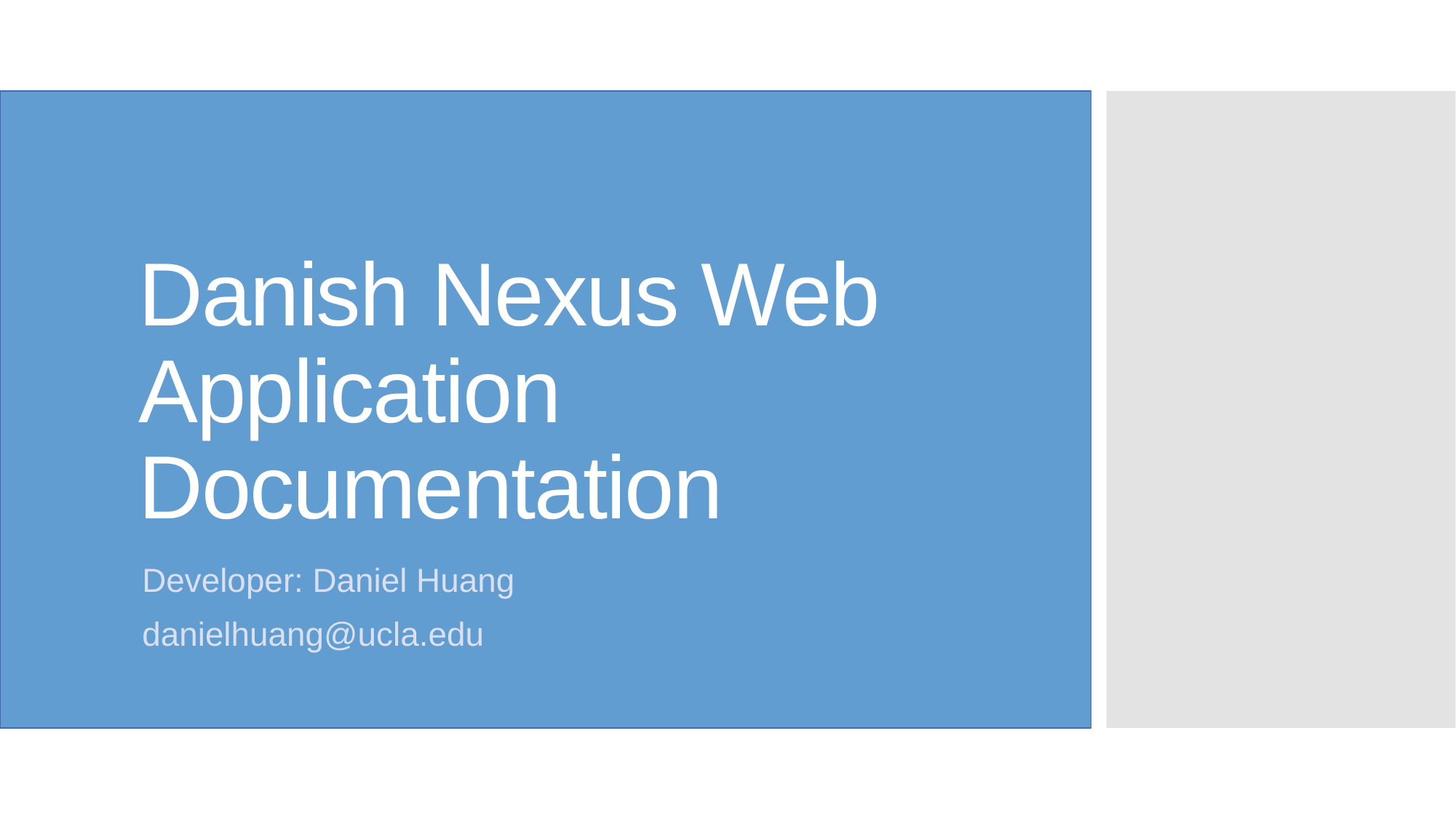

# Danish Nexus Web Application Documentation
Developer: Daniel Huang
danielhuang@ucla.edu